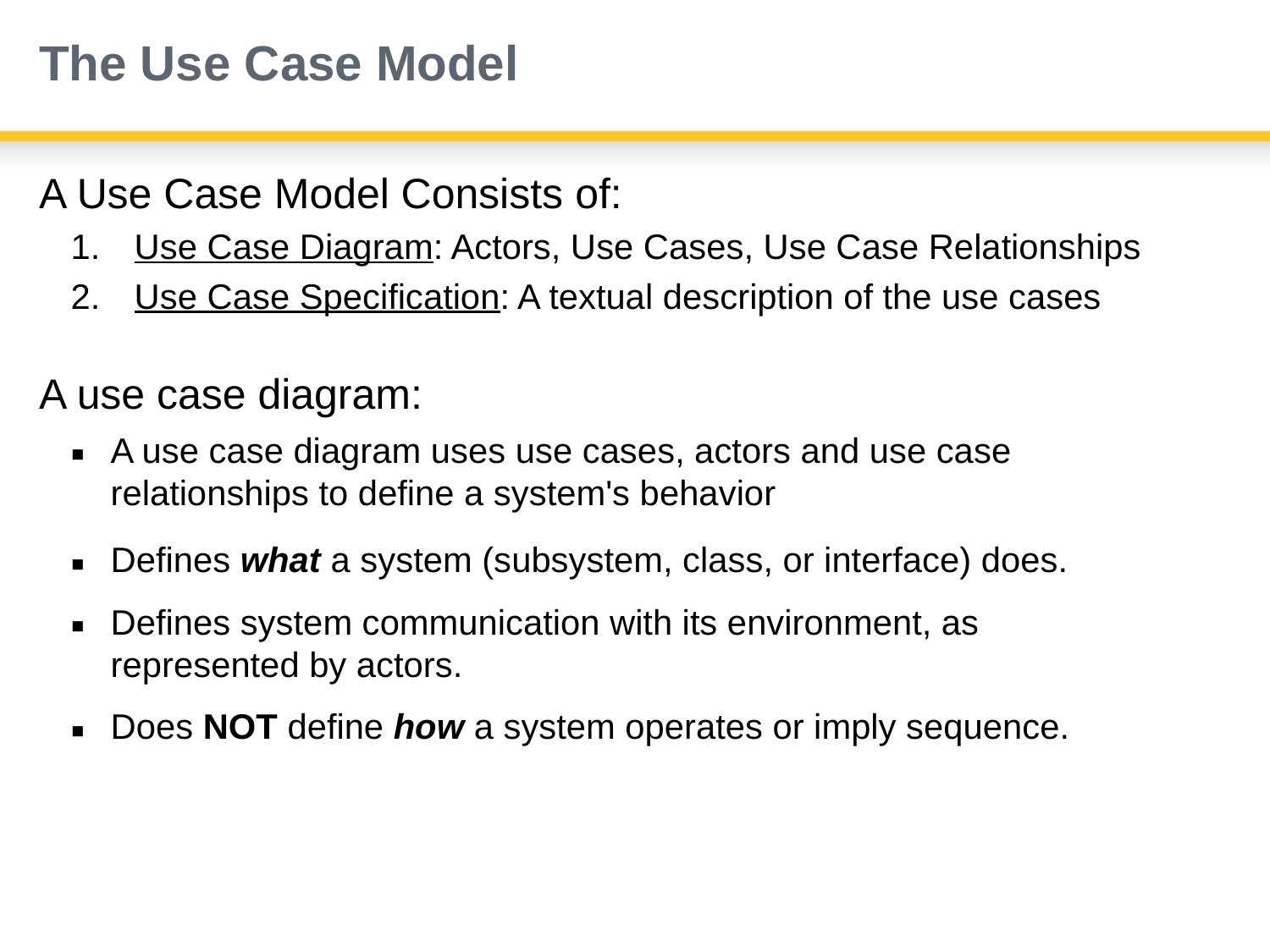

# The Use Case Model
A Use Case Model Consists of:
Use Case Diagram: Actors, Use Cases, Use Case Relationships
Use Case Specification: A textual description of the use cases

A use case diagram:
A use case diagram uses use cases, actors and use case relationships to define a system's behavior
Defines what a system (subsystem, class, or interface) does.
Defines system communication with its environment, as represented by actors.
Does NOT define how a system operates or imply sequence.